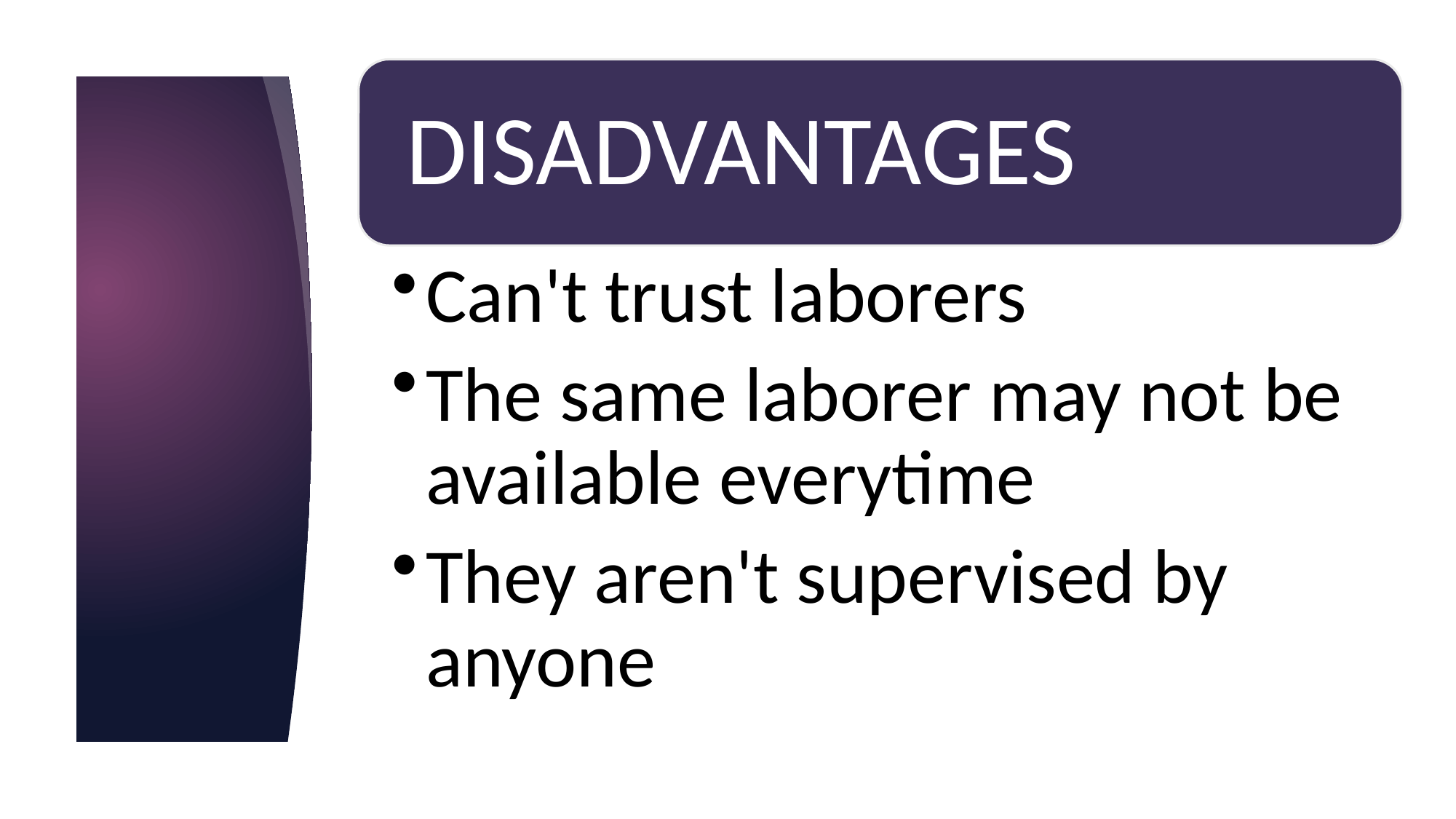

DISADVANTAGES
Can't trust laborers
The same laborer may not be available everytime
They aren't supervised by anyone